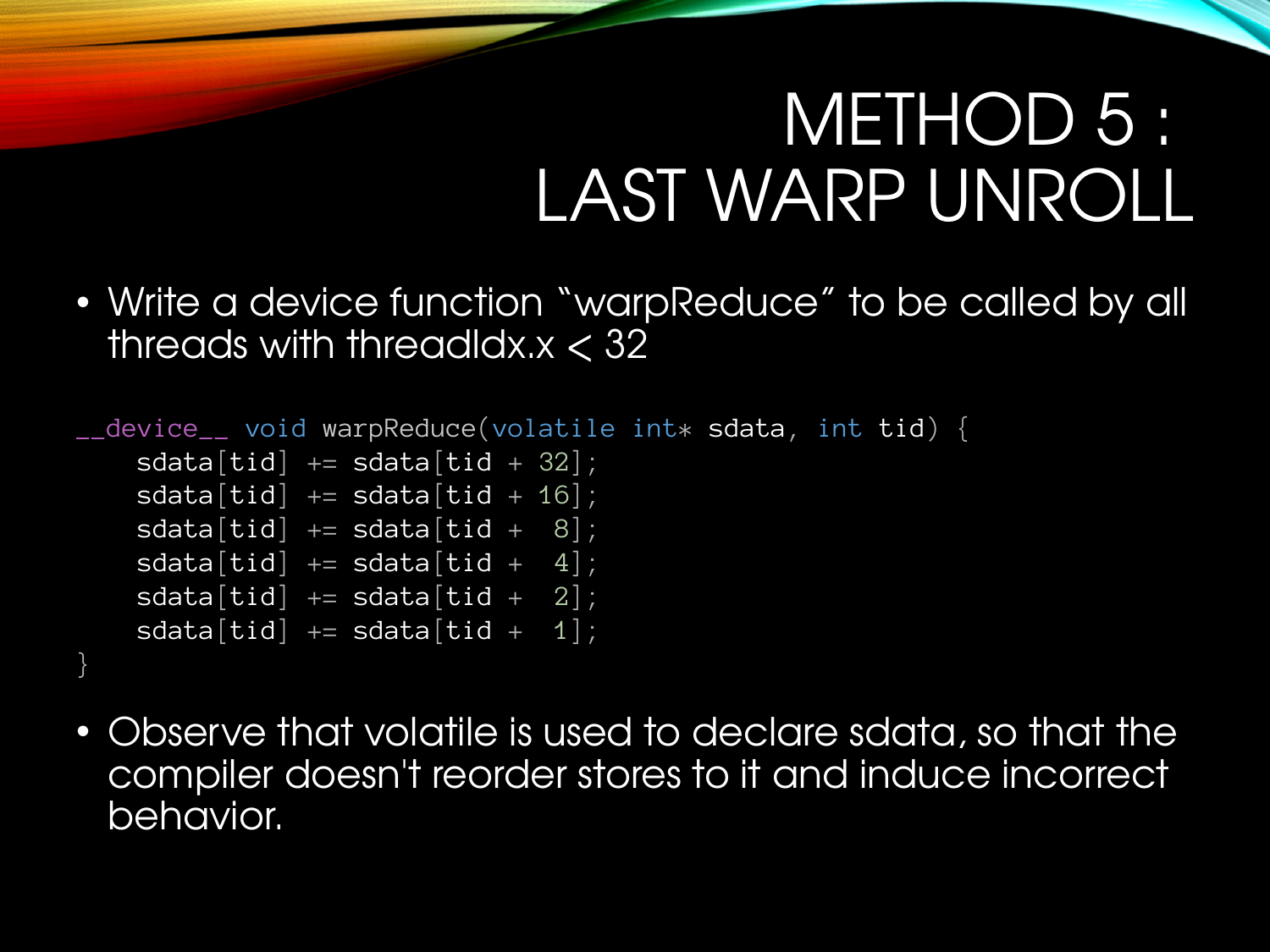

# Method 5 :
Last Warp Unroll
Write a device function “warpReduce” to be called by all threads with threadIdx.x < 32

__device__ void warpReduce(volatile int* sdata, int tid) {
    sdata[tid] += sdata[tid + 32];
    sdata[tid] += sdata[tid + 16];
    sdata[tid] += sdata[tid +  8];
    sdata[tid] += sdata[tid +  4];
    sdata[tid] += sdata[tid +  2];
    sdata[tid] += sdata[tid +  1];
}

Observe that volatile is used to declare sdata, so that the compiler doesn't reorder stores to it and induce incorrect behavior.